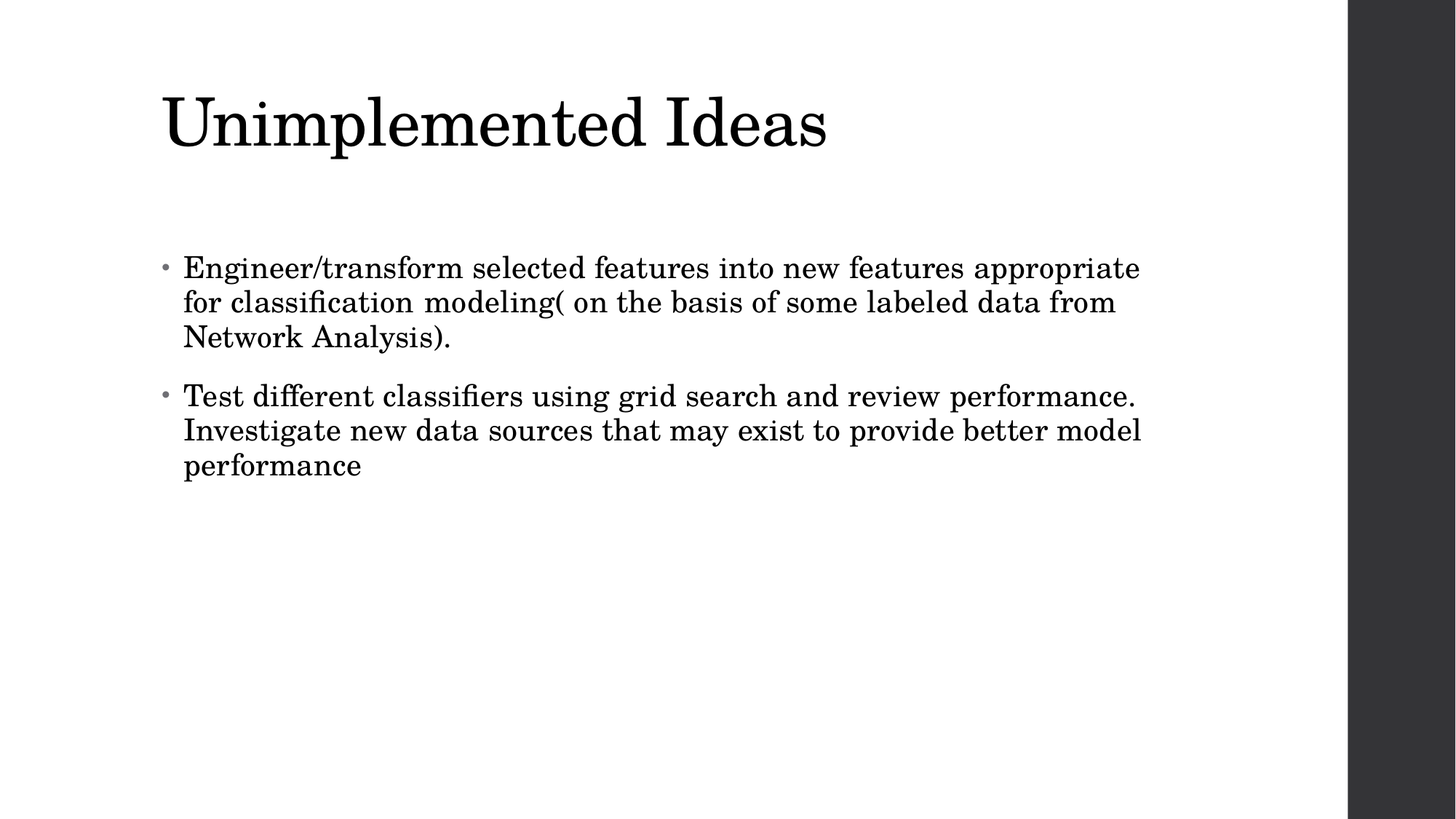

# Unimplemented Ideas
Engineer/transform selected features into new features appropriate for classification modeling( on the basis of some labeled data from Network Analysis).
Test different classifiers using grid search and review performance. Investigate new data sources that may exist to provide better model performance